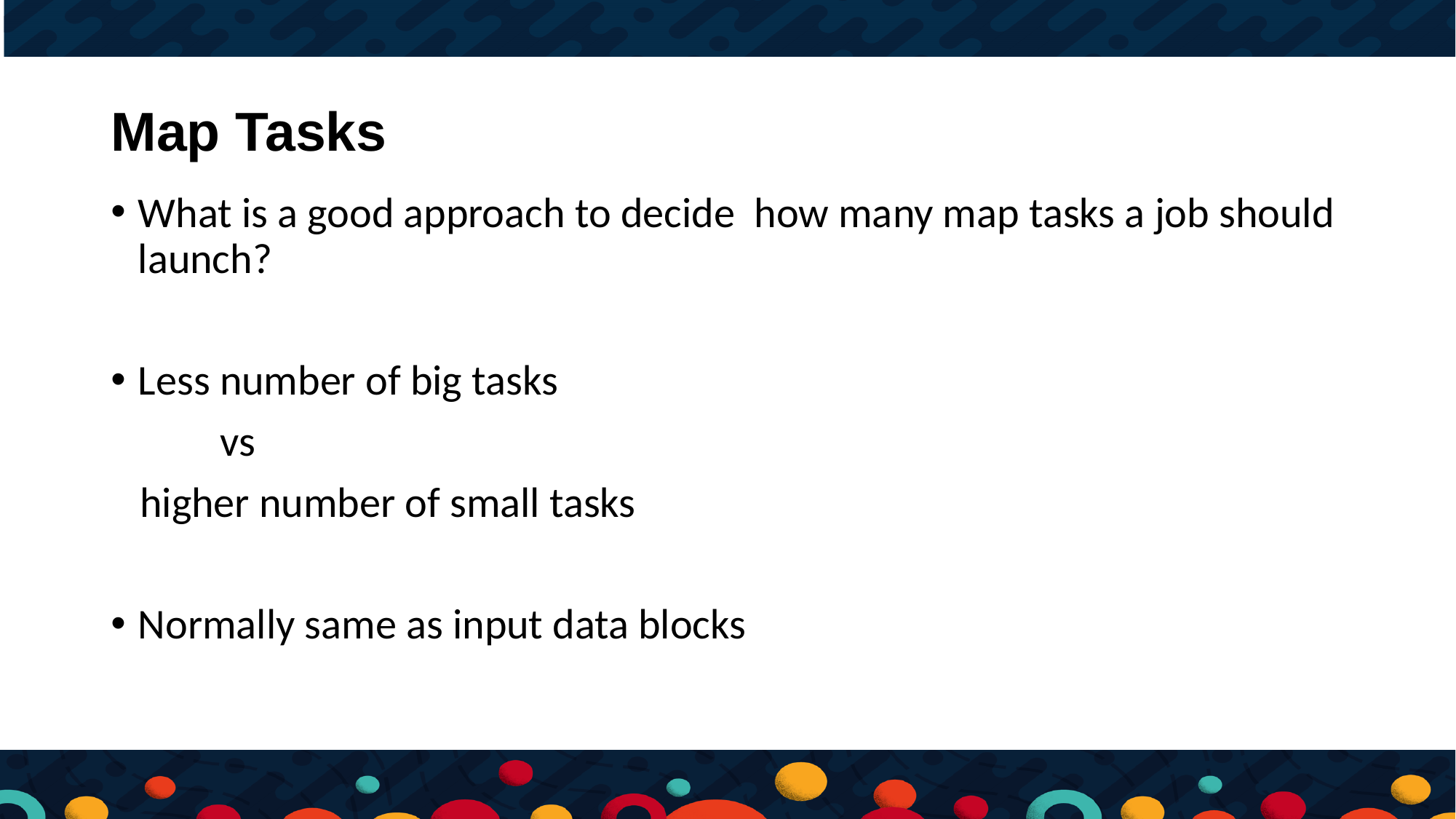

# Map Tasks
What is a good approach to decide  how many map tasks a job should launch?

Less number of big tasks
	vs
   higher number of small tasks

Normally same as input data blocks